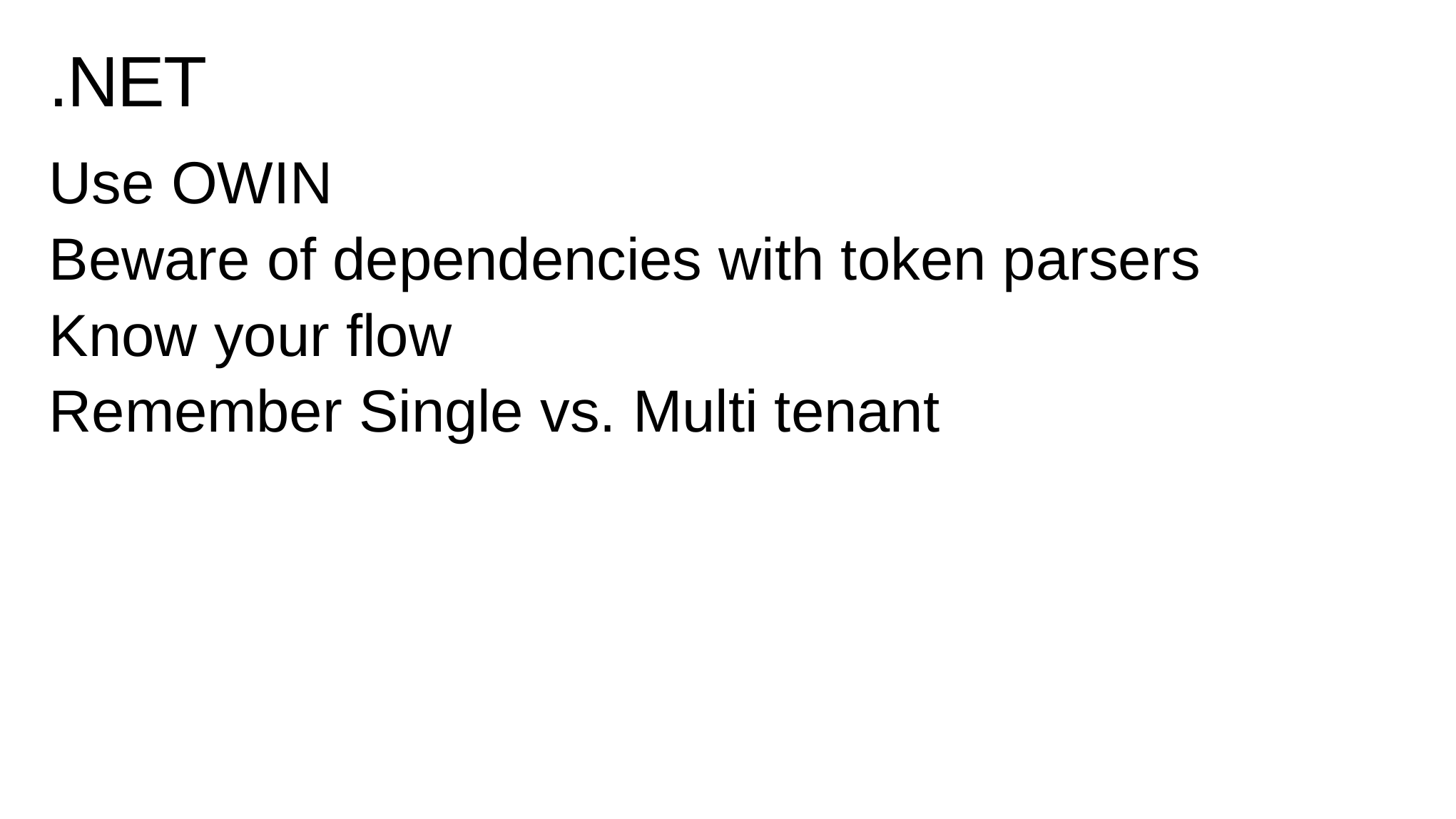

# .NET
Use OWIN
Beware of dependencies with token parsers
Know your flow
Remember Single vs. Multi tenant